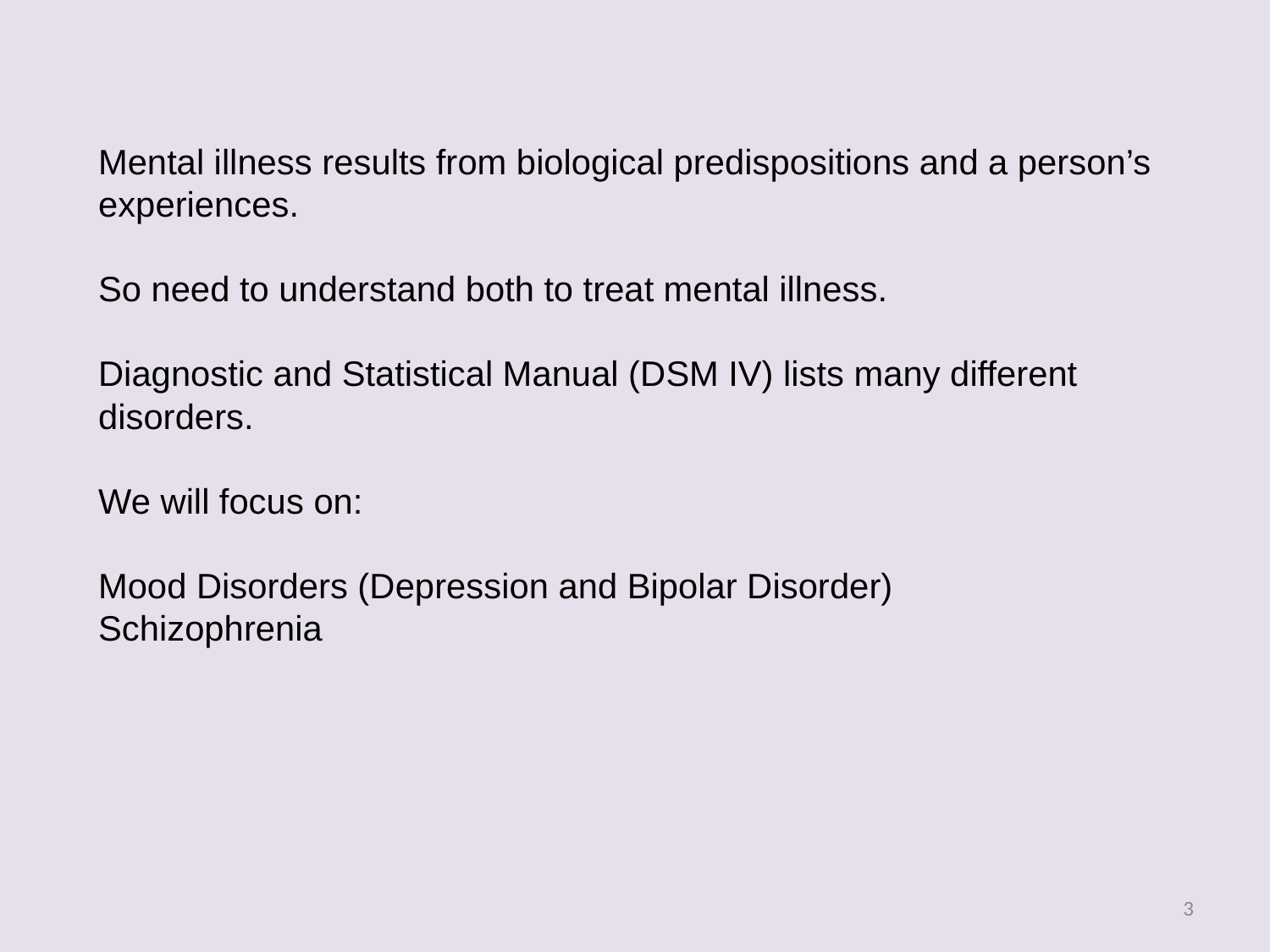

Mental illness results from biological predispositions and a person’s experiences.

So need to understand both to treat mental illness.

Diagnostic and Statistical Manual (DSM IV) lists many different disorders.

We will focus on:

Mood Disorders (Depression and Bipolar Disorder)
Schizophrenia

3